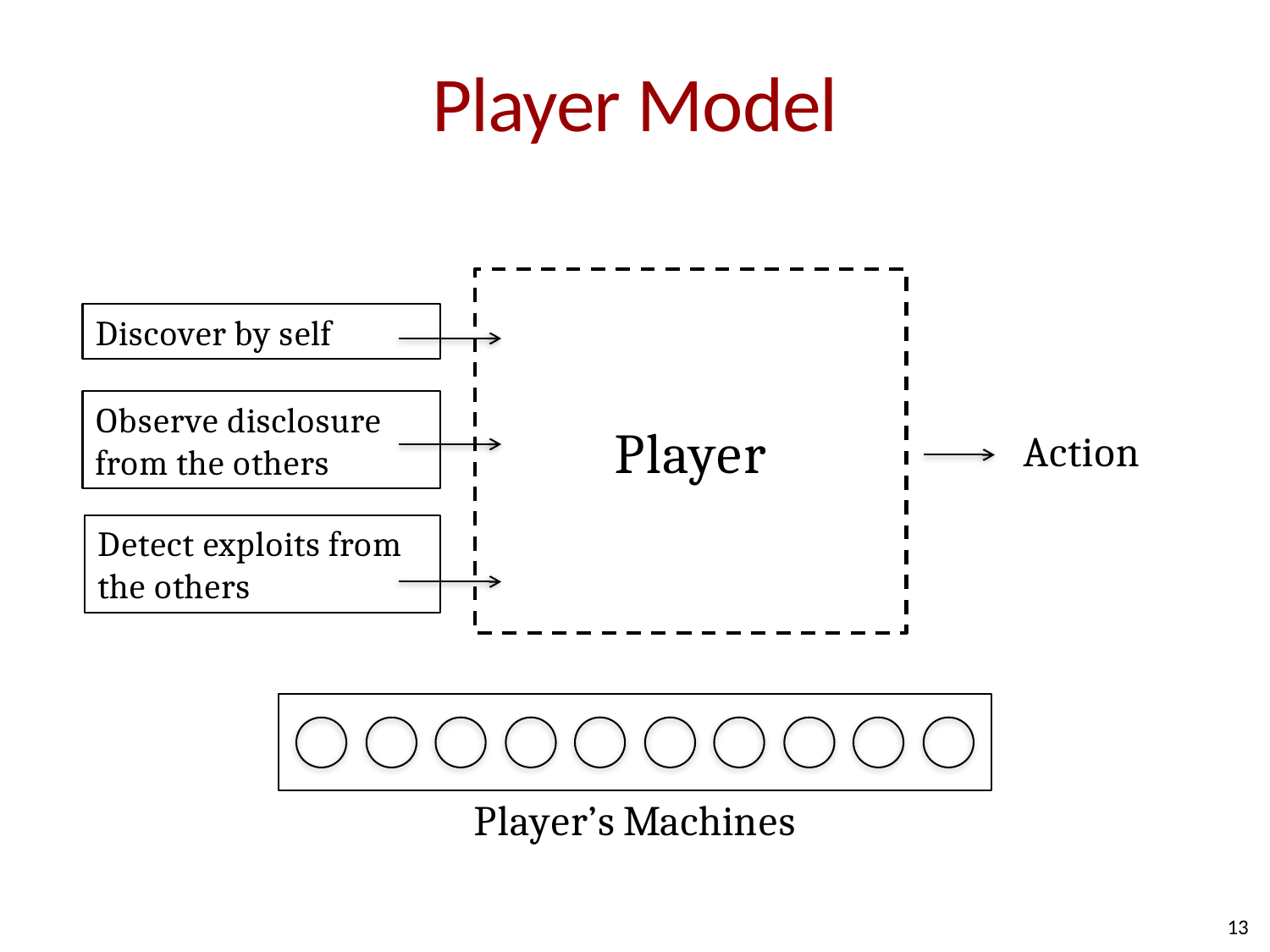

# Player Model
Player
Discover by self
Observe disclosure from the others
Action
Detect exploits from the others

Player’s Machines
13